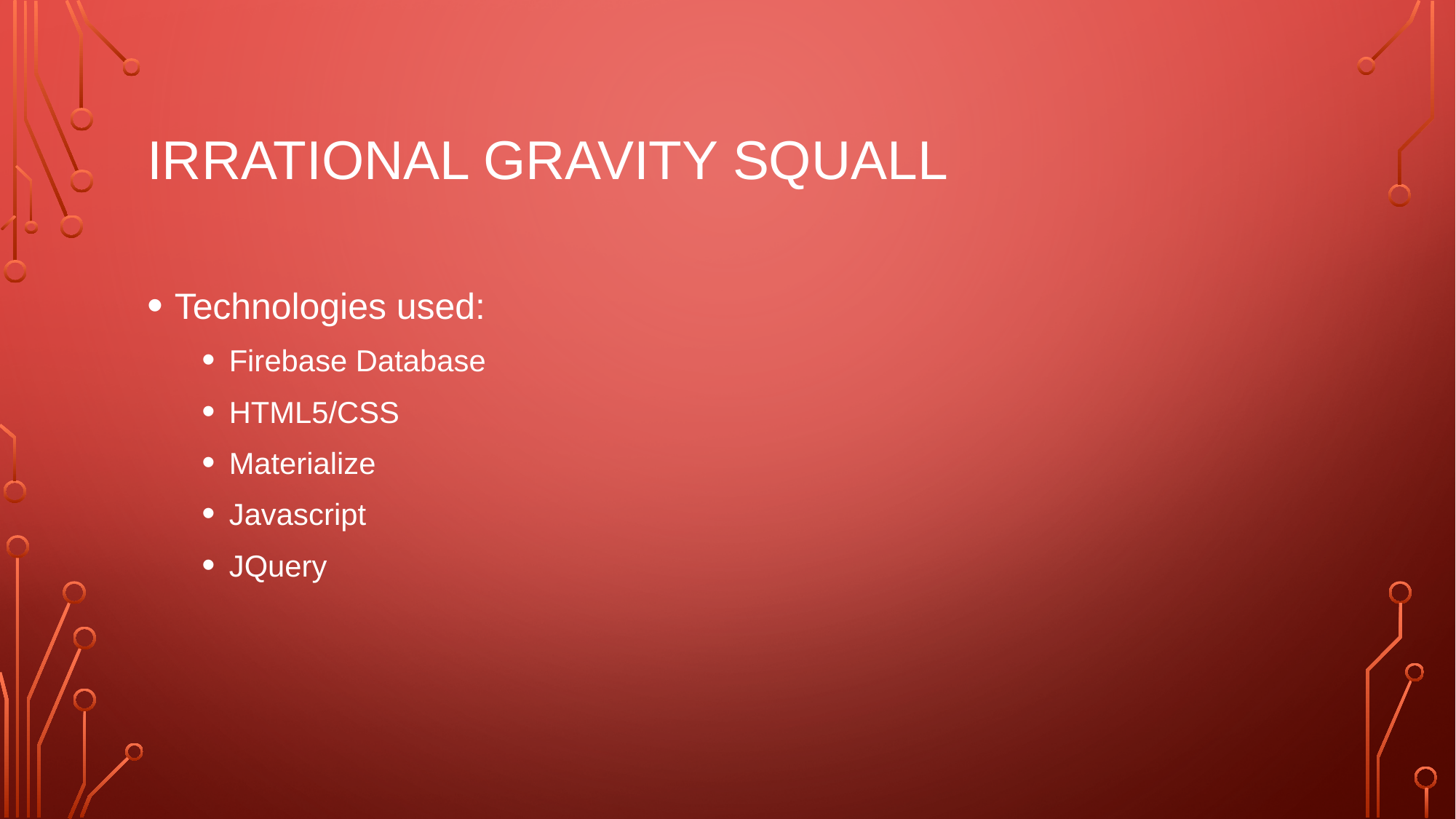

# Irrational gravity squall
Technologies used:
Firebase Database
HTML5/CSS
Materialize
Javascript
JQuery